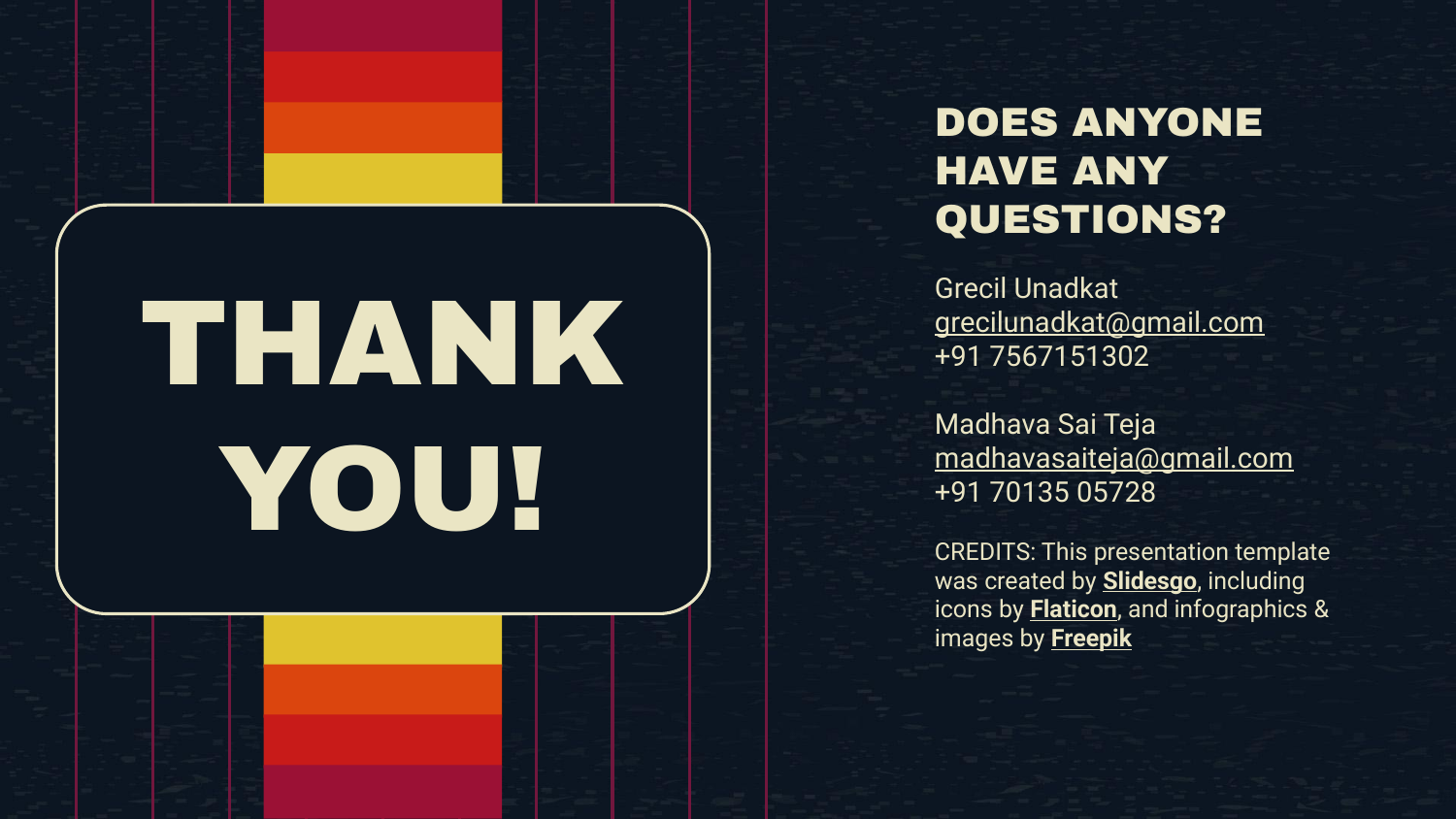

DOES ANYONE HAVE ANY QUESTIONS?
Grecil Unadkat
grecilunadkat@gmail.com
+91 7567151302

Madhava Sai Teja
madhavasaiteja@gmail.com
+91 70135 05728
# THANK YOU!